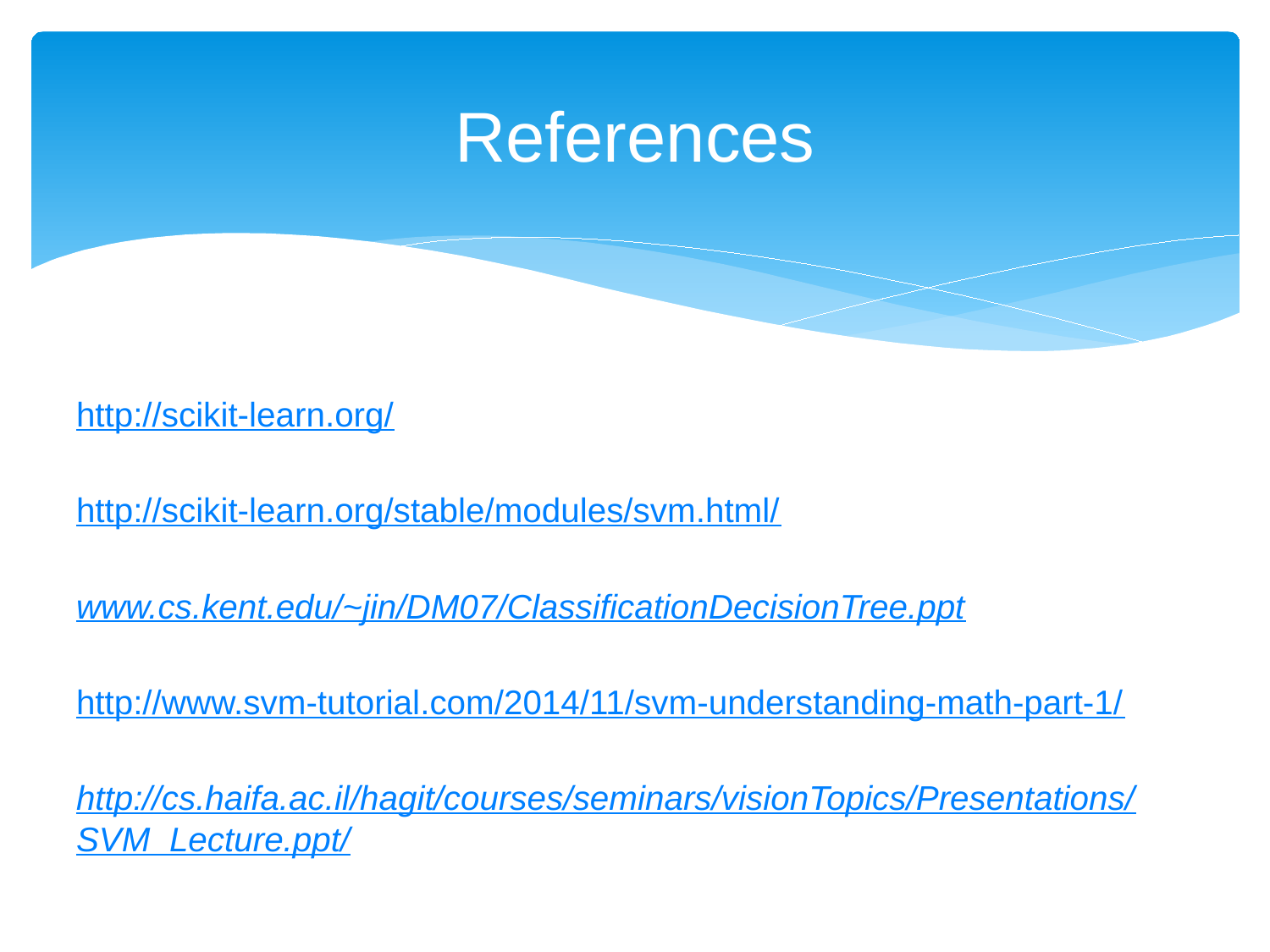

# References
http://scikit-learn.org/

http://scikit-learn.org/stable/modules/svm.html/

www.cs.kent.edu/~jin/DM07/ClassificationDecisionTree.ppt

http://www.svm-tutorial.com/2014/11/svm-understanding-math-part-1/

http://cs.haifa.ac.il/hagit/courses/seminars/visionTopics/Presentations/SVM_Lecture.ppt/